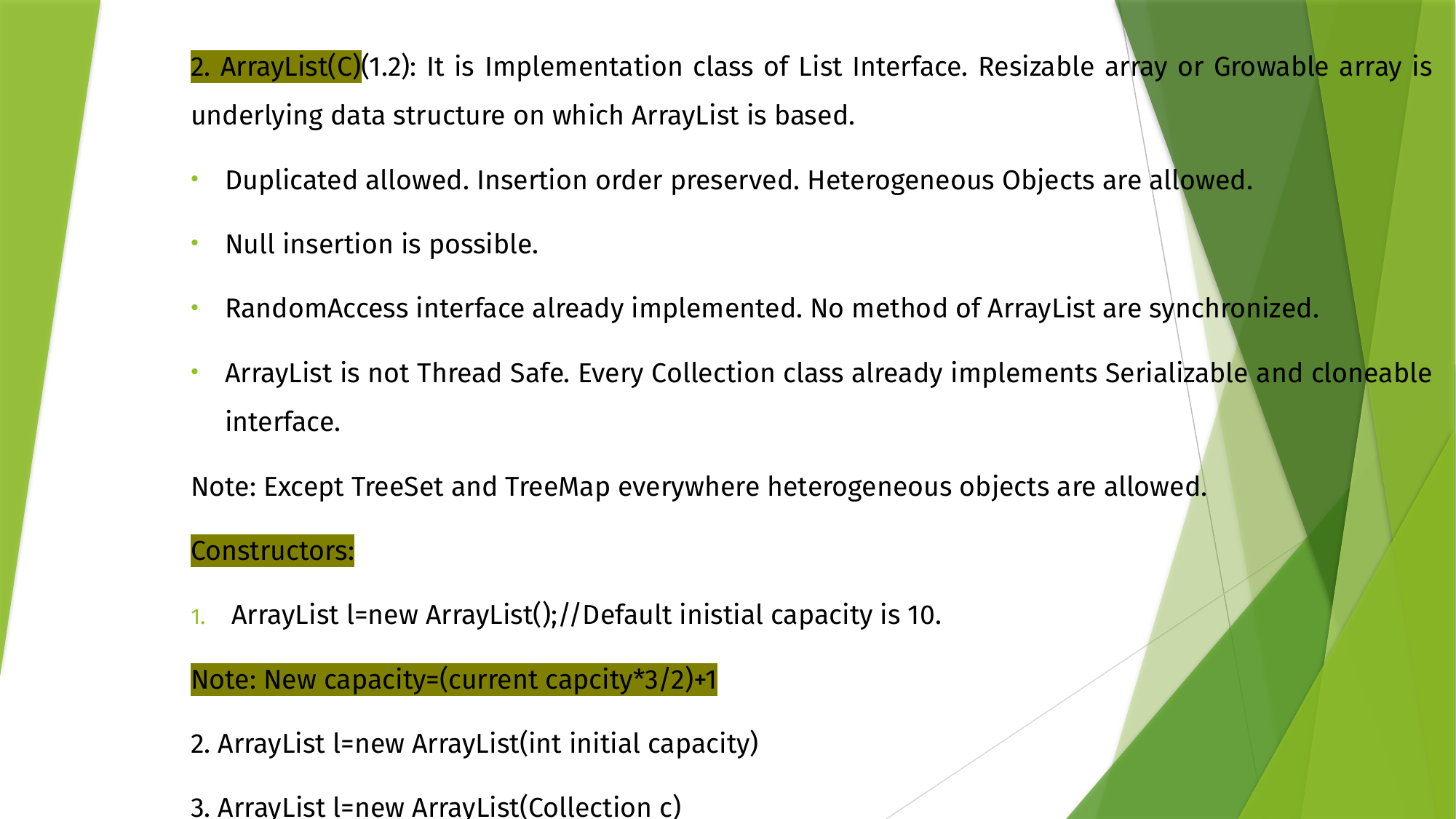

2. ArrayList(C)(1.2): It is Implementation class of List Interface. Resizable array or Growable array is underlying data structure on which ArrayList is based.
Duplicated allowed. Insertion order preserved. Heterogeneous Objects are allowed.
Null insertion is possible.
RandomAccess interface already implemented. No method of ArrayList are synchronized.
ArrayList is not Thread Safe. Every Collection class already implements Serializable and cloneable interface.
Note: Except TreeSet and TreeMap everywhere heterogeneous objects are allowed.
Constructors:
ArrayList l=new ArrayList();//Default inistial capacity is 10.
Note: New capacity=(current capcity*3/2)+1
2. ArrayList l=new ArrayList(int initial capacity)
3. ArrayList l=new ArrayList(Collection c)